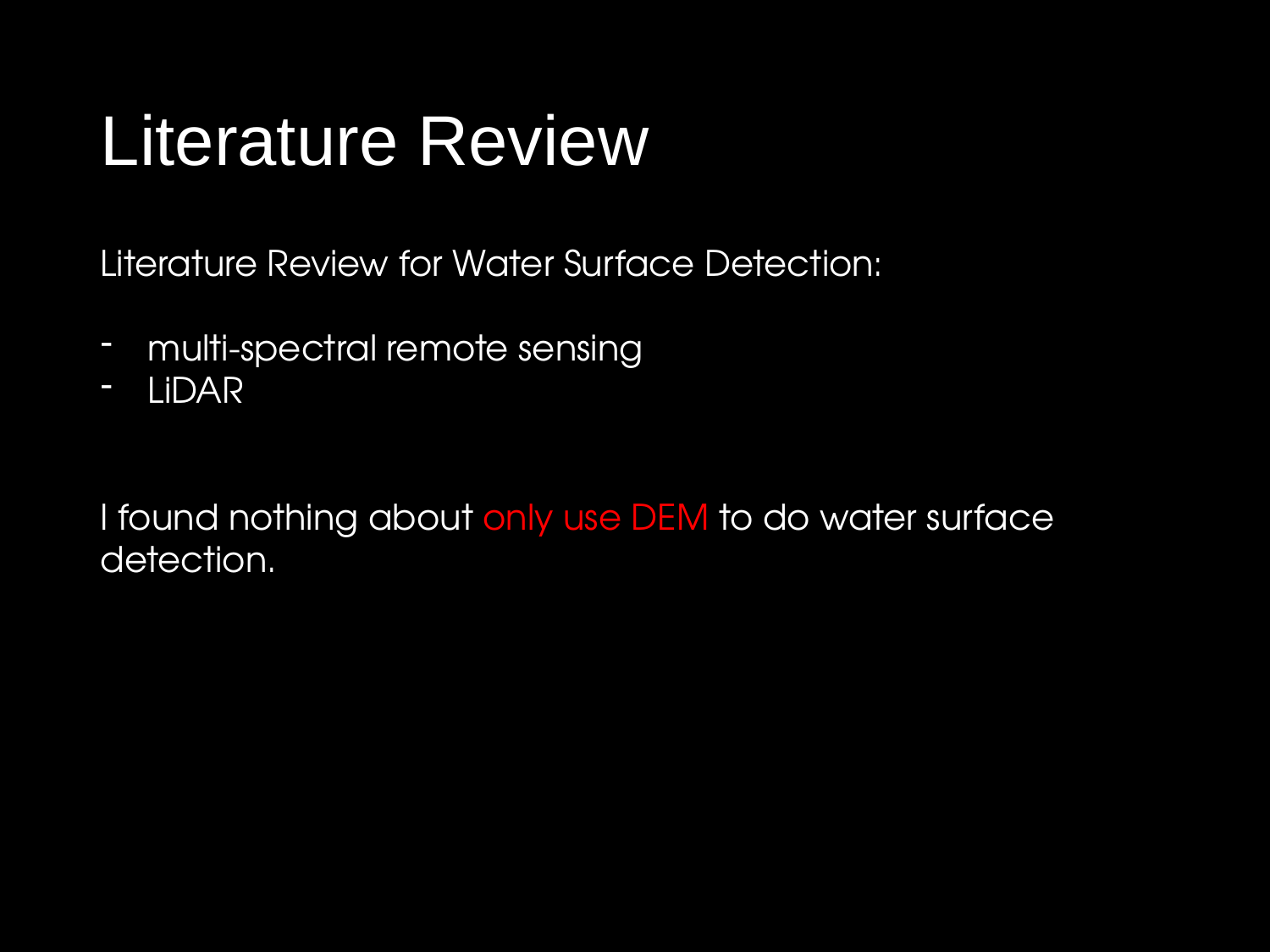

# Literature Review
Literature Review for Water Surface Detection:

multi-spectral remote sensing
LiDAR

I found nothing about only use DEM to do water surface detection.